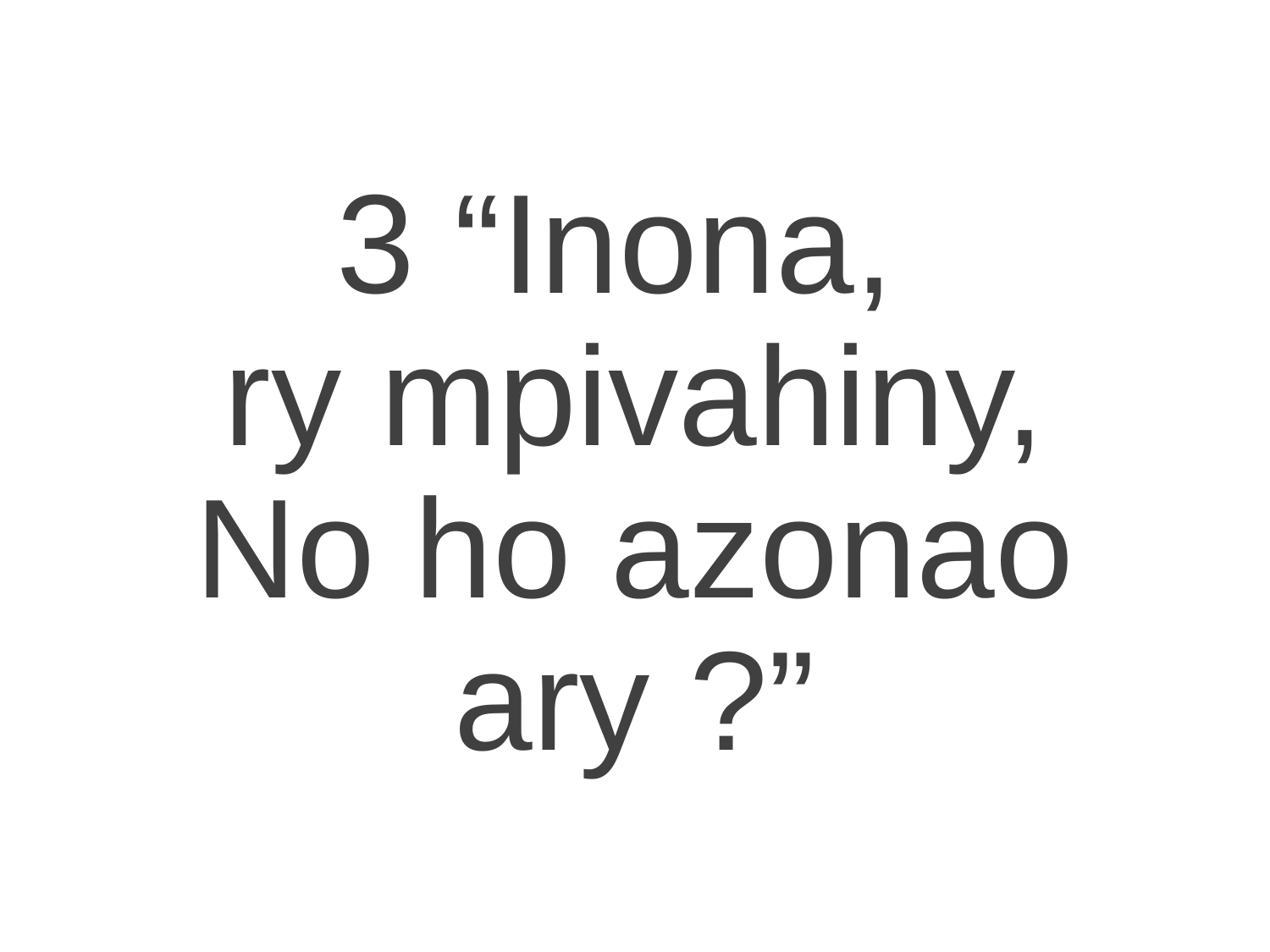

3 “Inona,
ry mpivahiny,
No ho azonao ary ?”